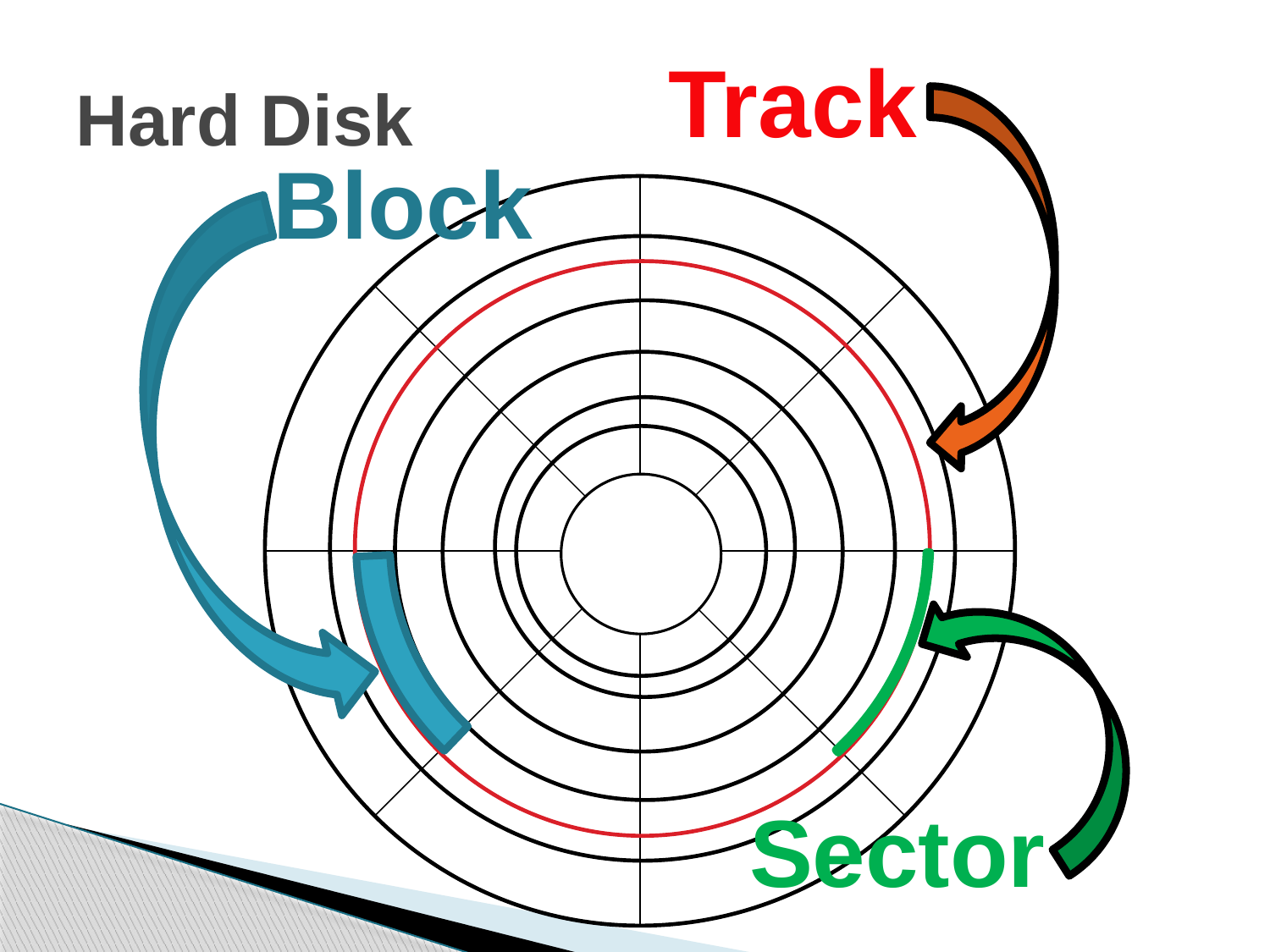

Track
# Hard Disk

Block

v
v
v

Sector